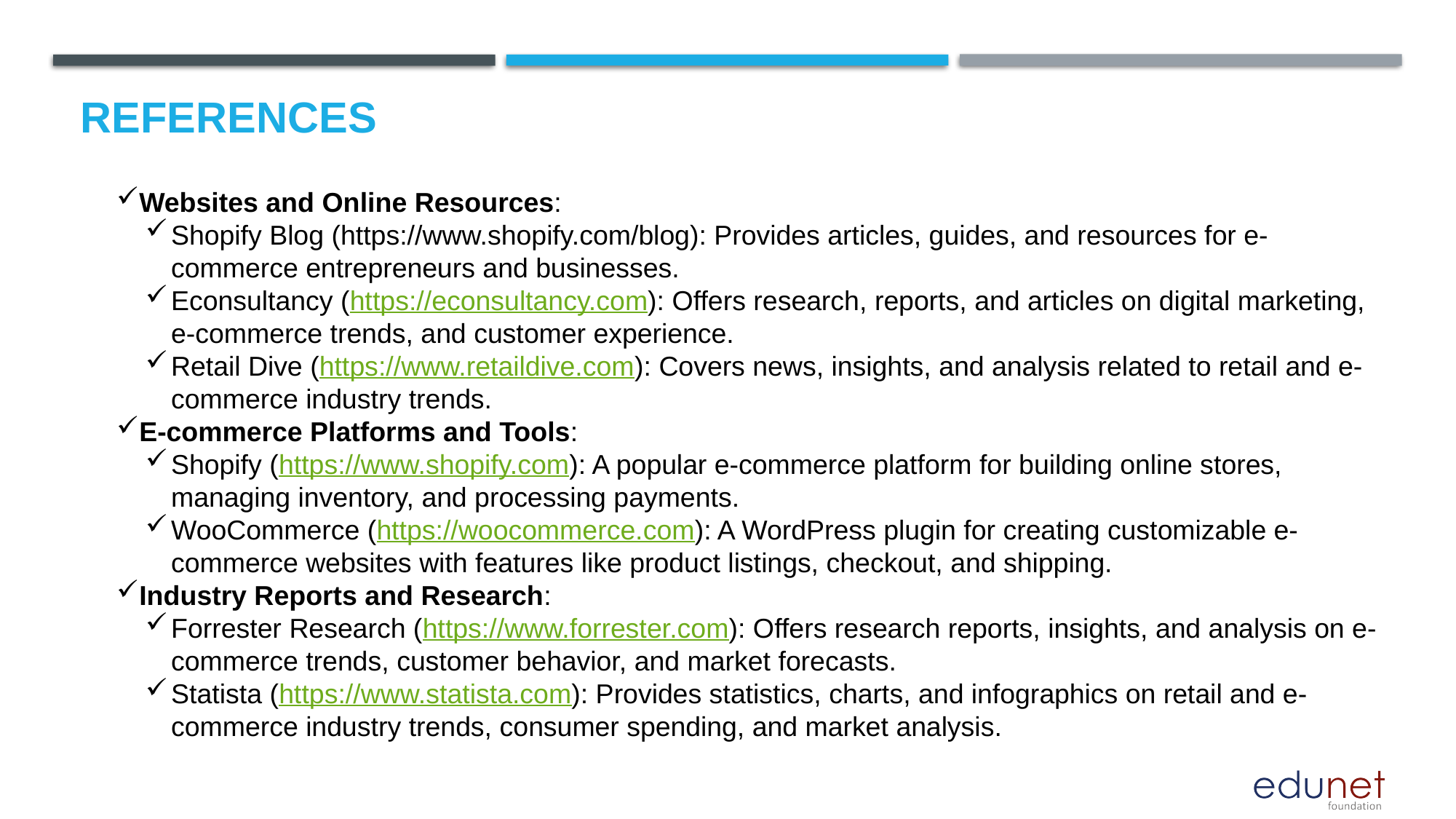

# References
Websites and Online Resources:
Shopify Blog (https://www.shopify.com/blog): Provides articles, guides, and resources for e-commerce entrepreneurs and businesses.
Econsultancy (https://econsultancy.com): Offers research, reports, and articles on digital marketing, e-commerce trends, and customer experience.
Retail Dive (https://www.retaildive.com): Covers news, insights, and analysis related to retail and e-commerce industry trends.
E-commerce Platforms and Tools:
Shopify (https://www.shopify.com): A popular e-commerce platform for building online stores, managing inventory, and processing payments.
WooCommerce (https://woocommerce.com): A WordPress plugin for creating customizable e-commerce websites with features like product listings, checkout, and shipping.
Industry Reports and Research:
Forrester Research (https://www.forrester.com): Offers research reports, insights, and analysis on e-commerce trends, customer behavior, and market forecasts.
Statista (https://www.statista.com): Provides statistics, charts, and infographics on retail and e-commerce industry trends, consumer spending, and market analysis.